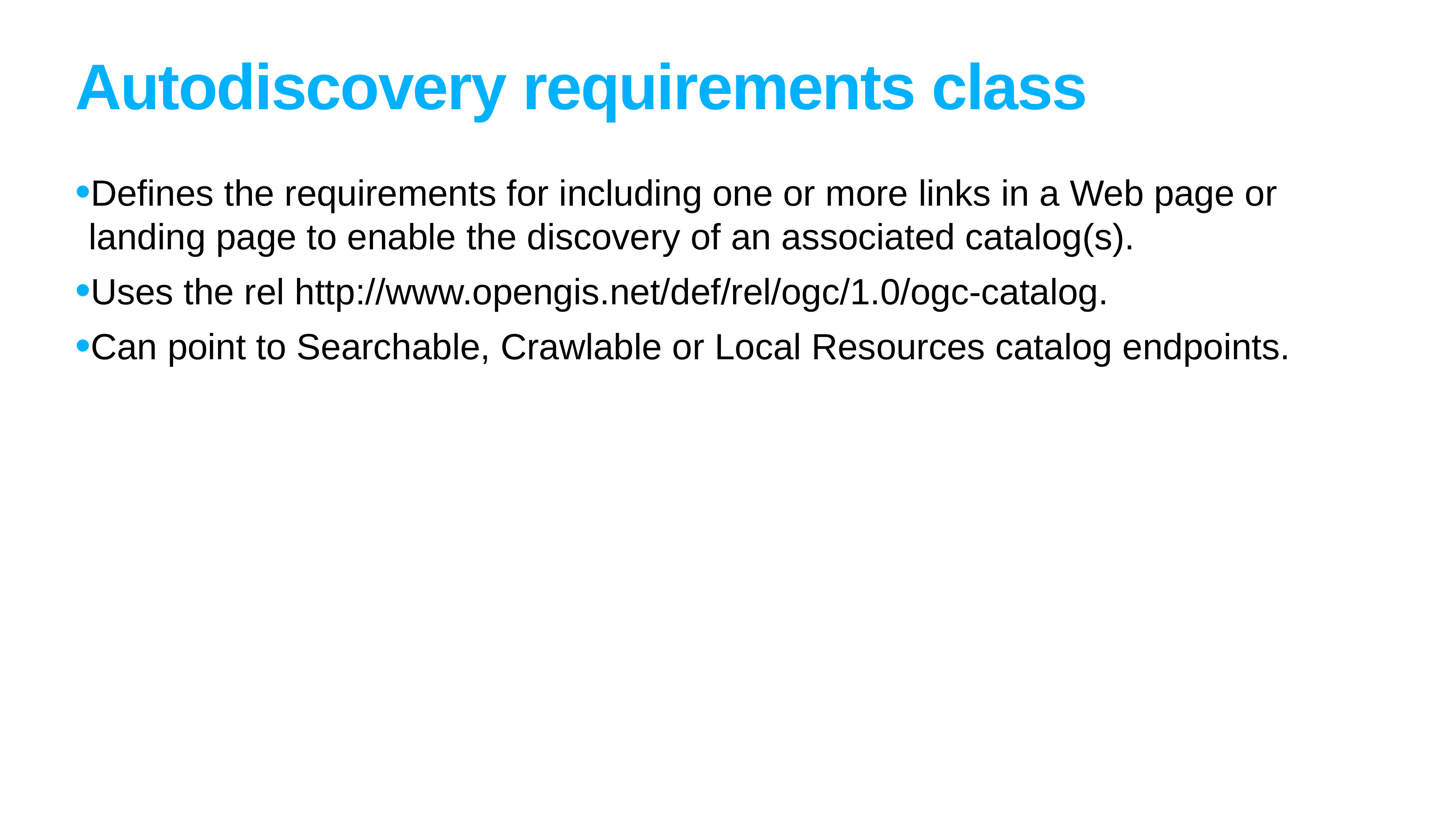

# Autodiscovery requirements class
Defines the requirements for including one or more links in a Web page or landing page to enable the discovery of an associated catalog(s).
Uses the rel http://www.opengis.net/def/rel/ogc/1.0/ogc-catalog.
Can point to Searchable, Crawlable or Local Resources catalog endpoints.